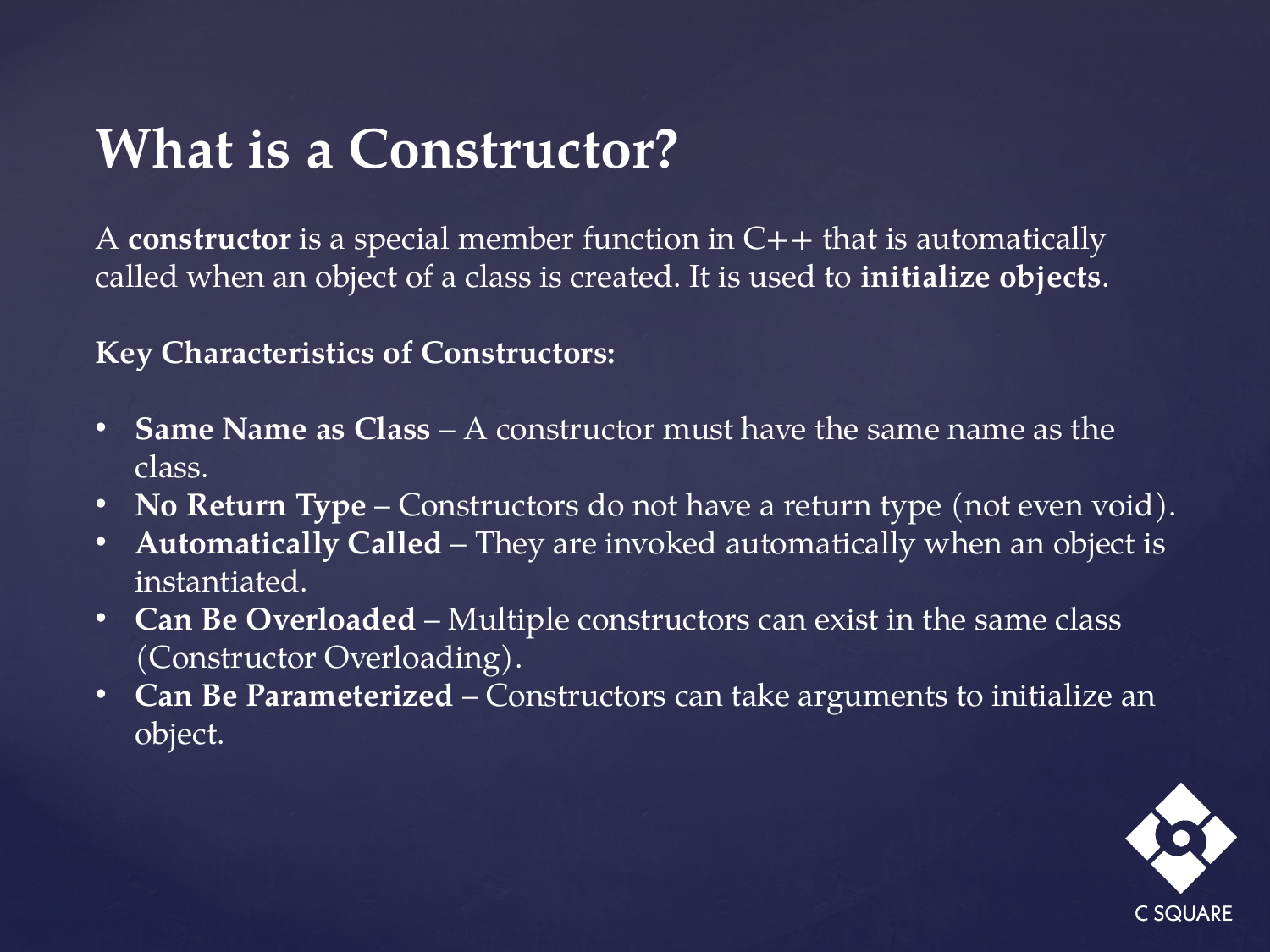

What is a Constructor?

A constructor is a special member function in C++ that is automatically called when an object of a class is created. It is used to initialize objects.

Key Characteristics of Constructors:

Same Name as Class – A constructor must have the same name as the class.
No Return Type – Constructors do not have a return type (not even void).
Automatically Called – They are invoked automatically when an object is instantiated.
Can Be Overloaded – Multiple constructors can exist in the same class (Constructor Overloading).
Can Be Parameterized – Constructors can take arguments to initialize an object.